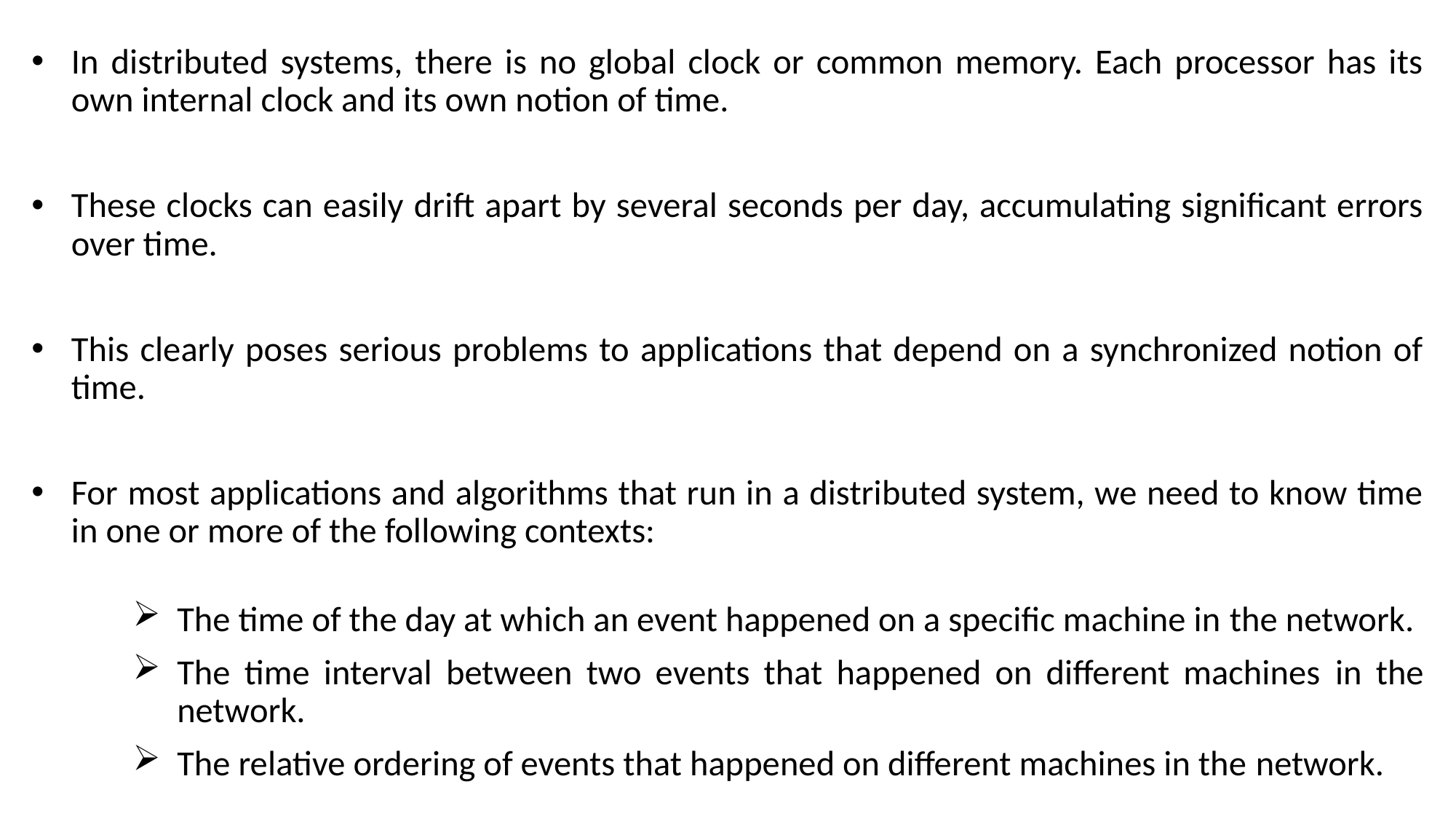

In distributed systems, there is no global clock or common memory. Each processor has its own internal clock and its own notion of time.

These clocks can easily drift apart by several seconds per day, accumulating significant errors over time.

This clearly poses serious problems to applications that depend on a synchronized notion of time.

For most applications and algorithms that run in a distributed system, we need to know time in one or more of the following contexts:

The time of the day at which an event happened on a specific machine in the network.
The time interval between two events that happened on different machines in the network.
The relative ordering of events that happened on different machines in the network.